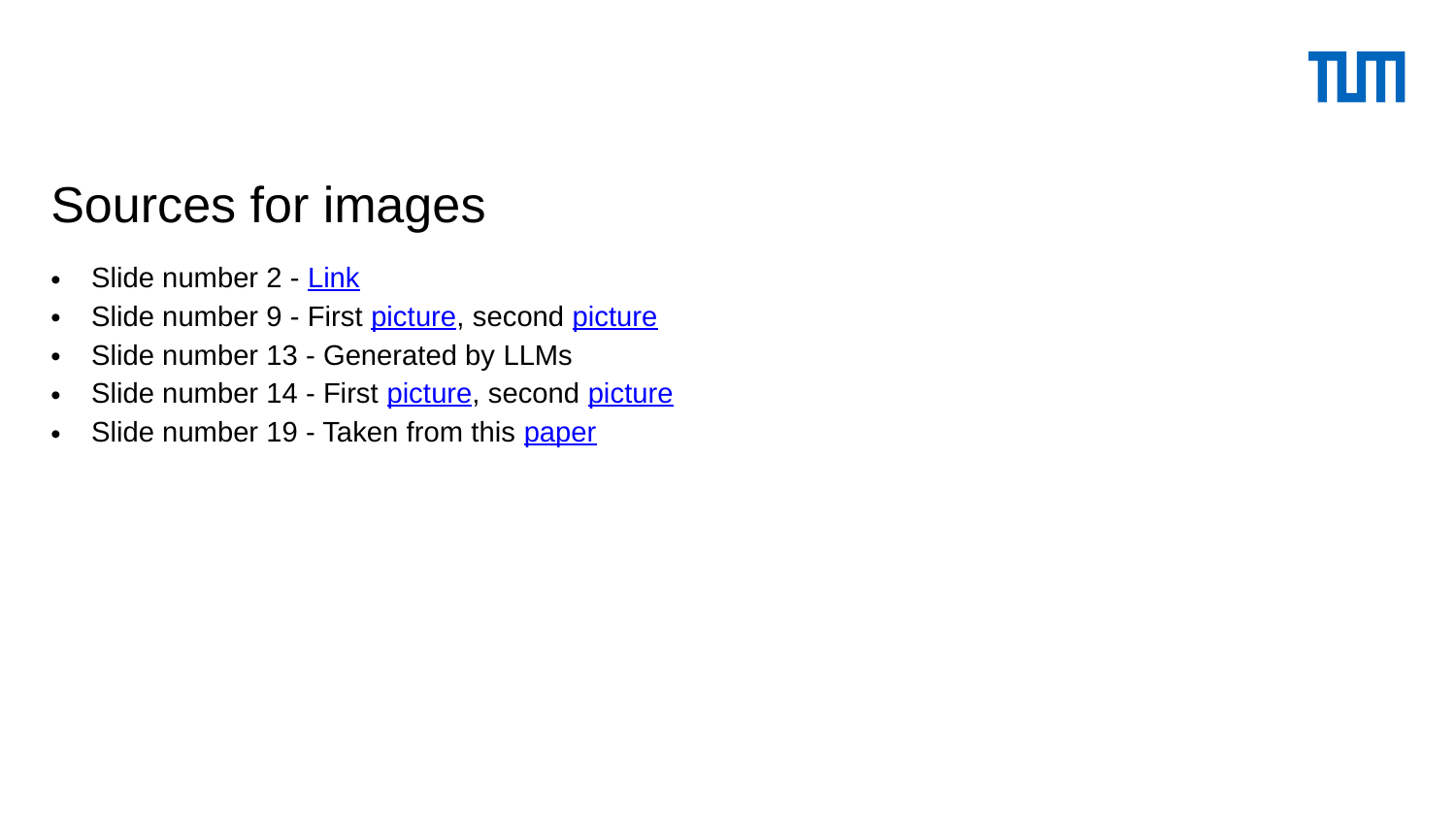

# Sources for images
Slide number 2 - Link
Slide number 9 - First picture, second picture
Slide number 13 - Generated by LLMs
Slide number 14 - First picture, second picture
Slide number 19 - Taken from this paper